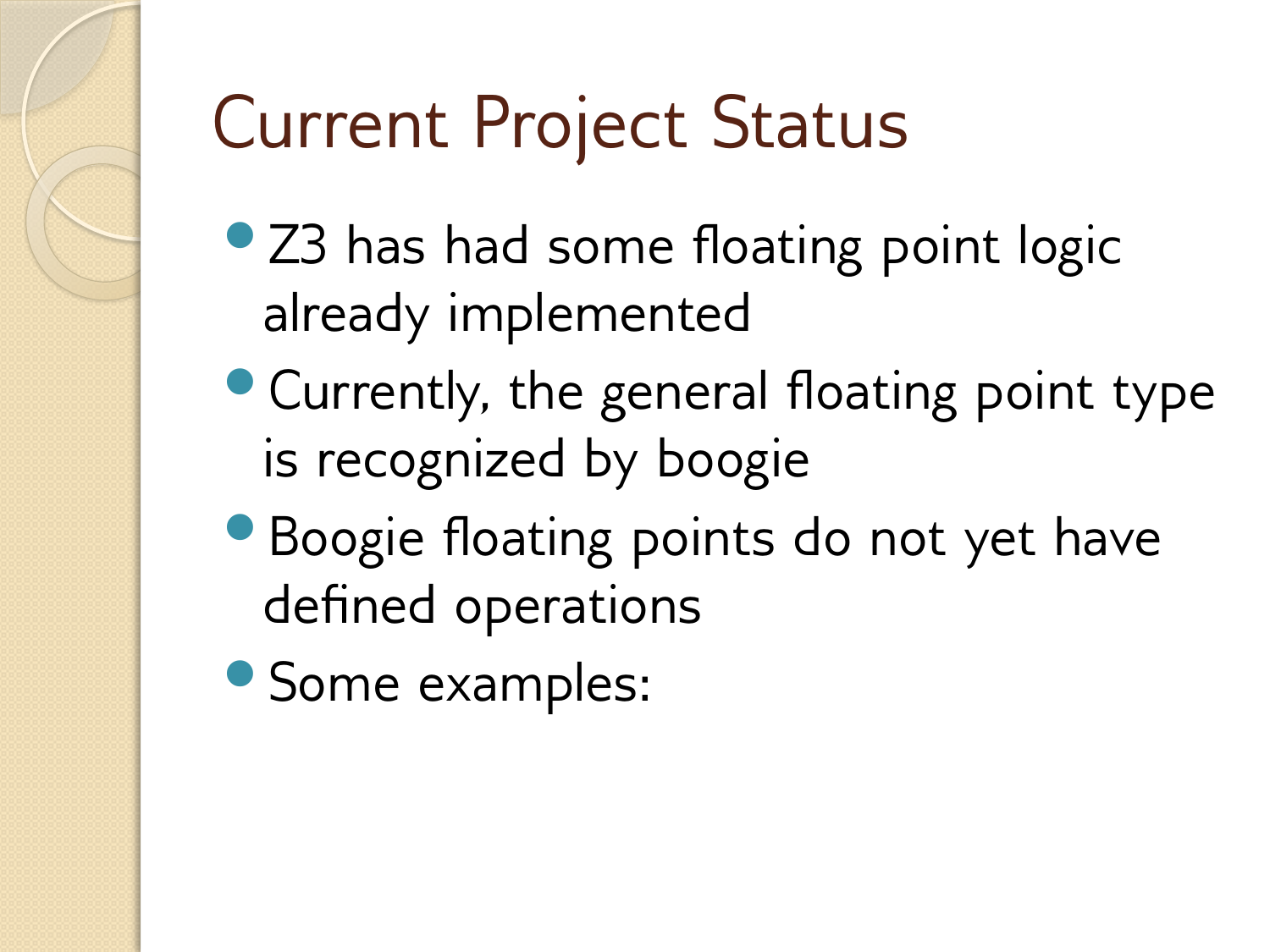

# Current Project Status
Z3 has had some floating point logic already implemented
Currently, the general floating point type is recognized by boogie
Boogie floating points do not yet have defined operations
Some examples: